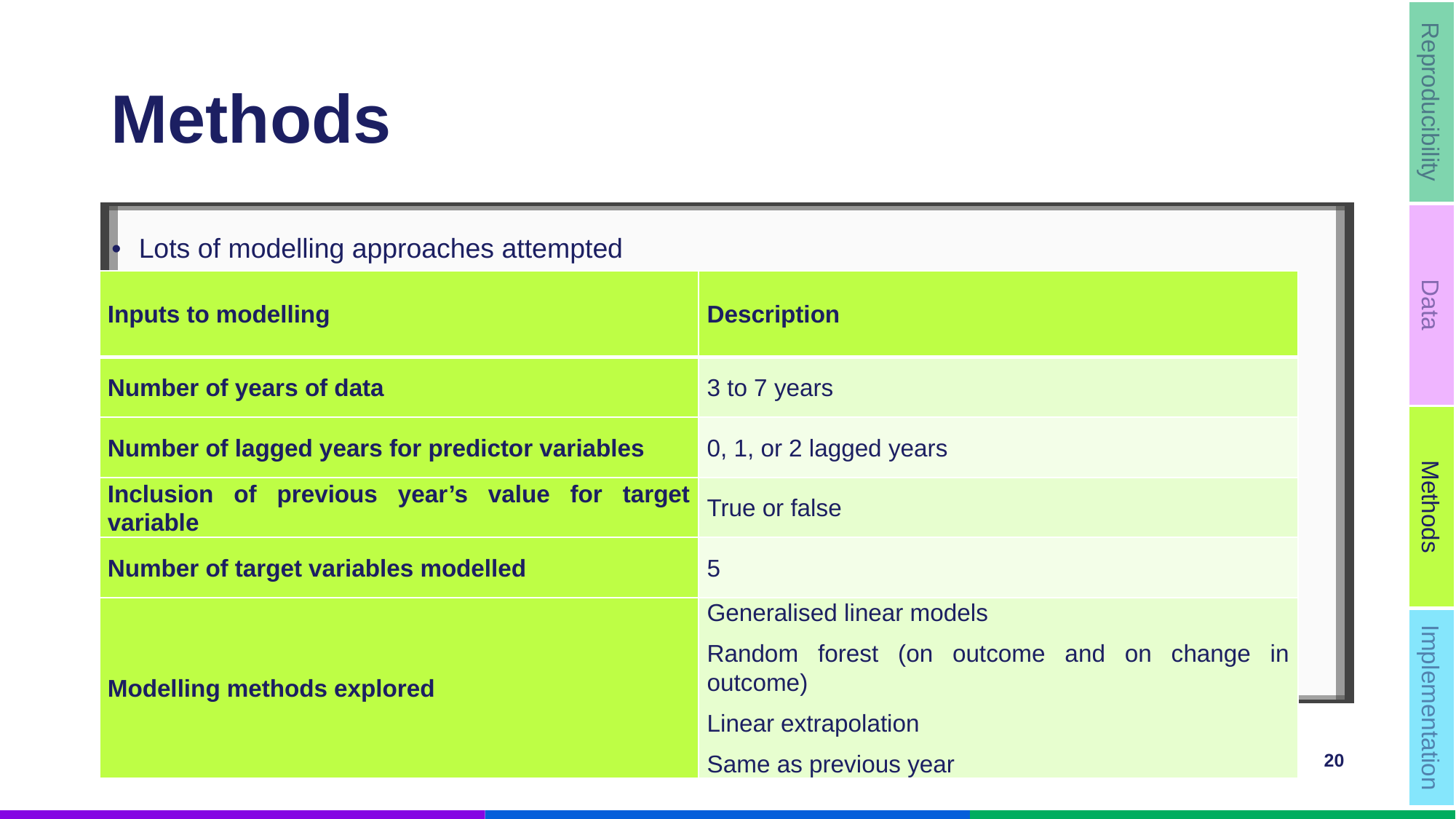

Reproducibility
Data
Methods
Implementation
# Methods

Lots of modelling approaches attempted

| Inputs to modelling | Description |
| --- | --- |
| Number of years of data | 3 to 7 years |
| Number of lagged years for predictor variables | 0, 1, or 2 lagged years |
| Inclusion of previous year’s value for target variable | True or false |
| Number of target variables modelled | 5 |
| Modelling methods explored | Generalised linear models Random forest (on outcome and on change in outcome) Linear extrapolation Same as previous year |
20